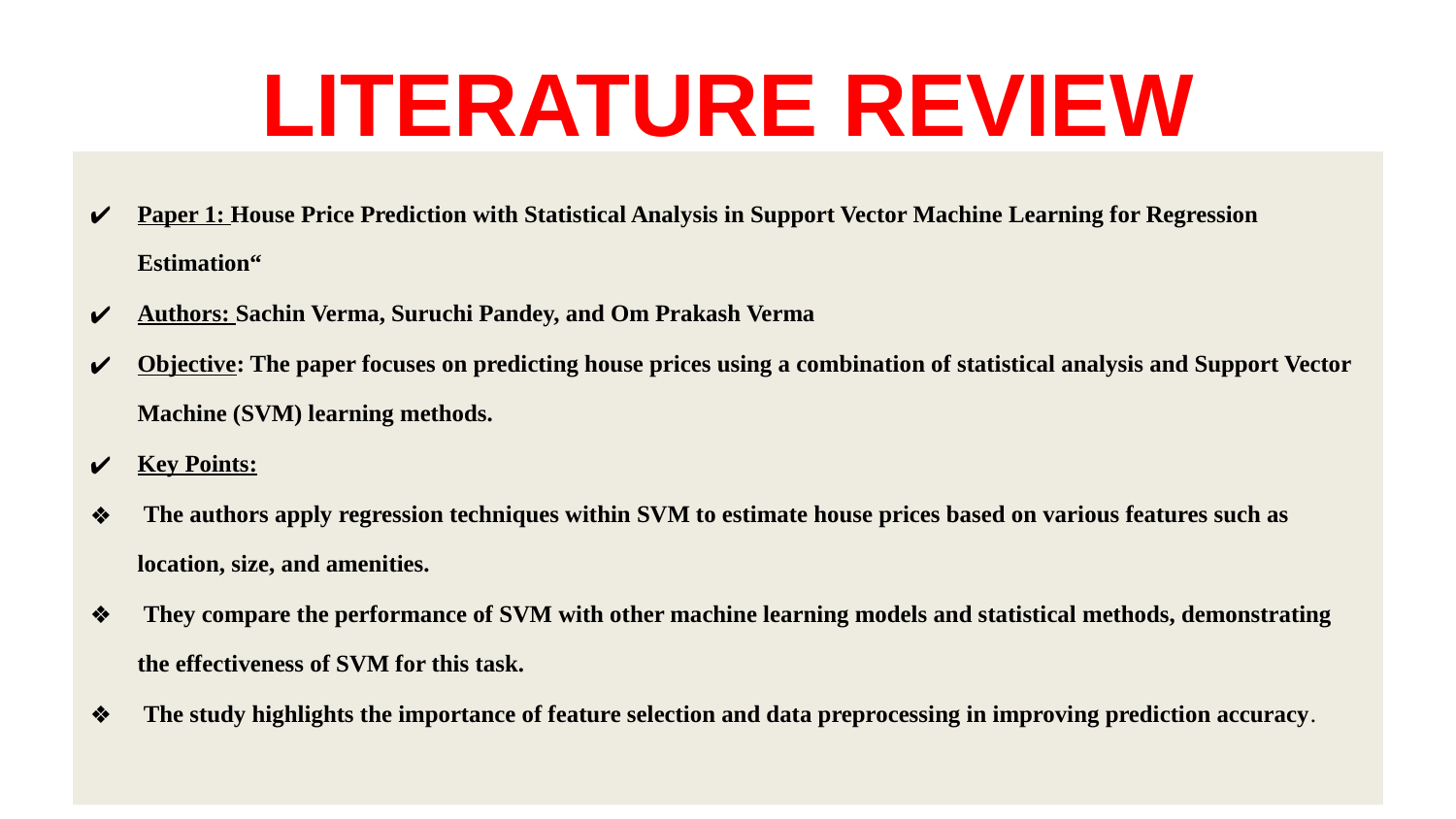

# LITERATURE REVIEW

Paper 1: House Price Prediction with Statistical Analysis in Support Vector Machine Learning for Regression Estimation“
Authors: Sachin Verma, Suruchi Pandey, and Om Prakash Verma
Objective: The paper focuses on predicting house prices using a combination of statistical analysis and Support Vector Machine (SVM) learning methods.
Key Points:
 The authors apply regression techniques within SVM to estimate house prices based on various features such as location, size, and amenities.
 They compare the performance of SVM with other machine learning models and statistical methods, demonstrating the effectiveness of SVM for this task.
 The study highlights the importance of feature selection and data preprocessing in improving prediction accuracy.